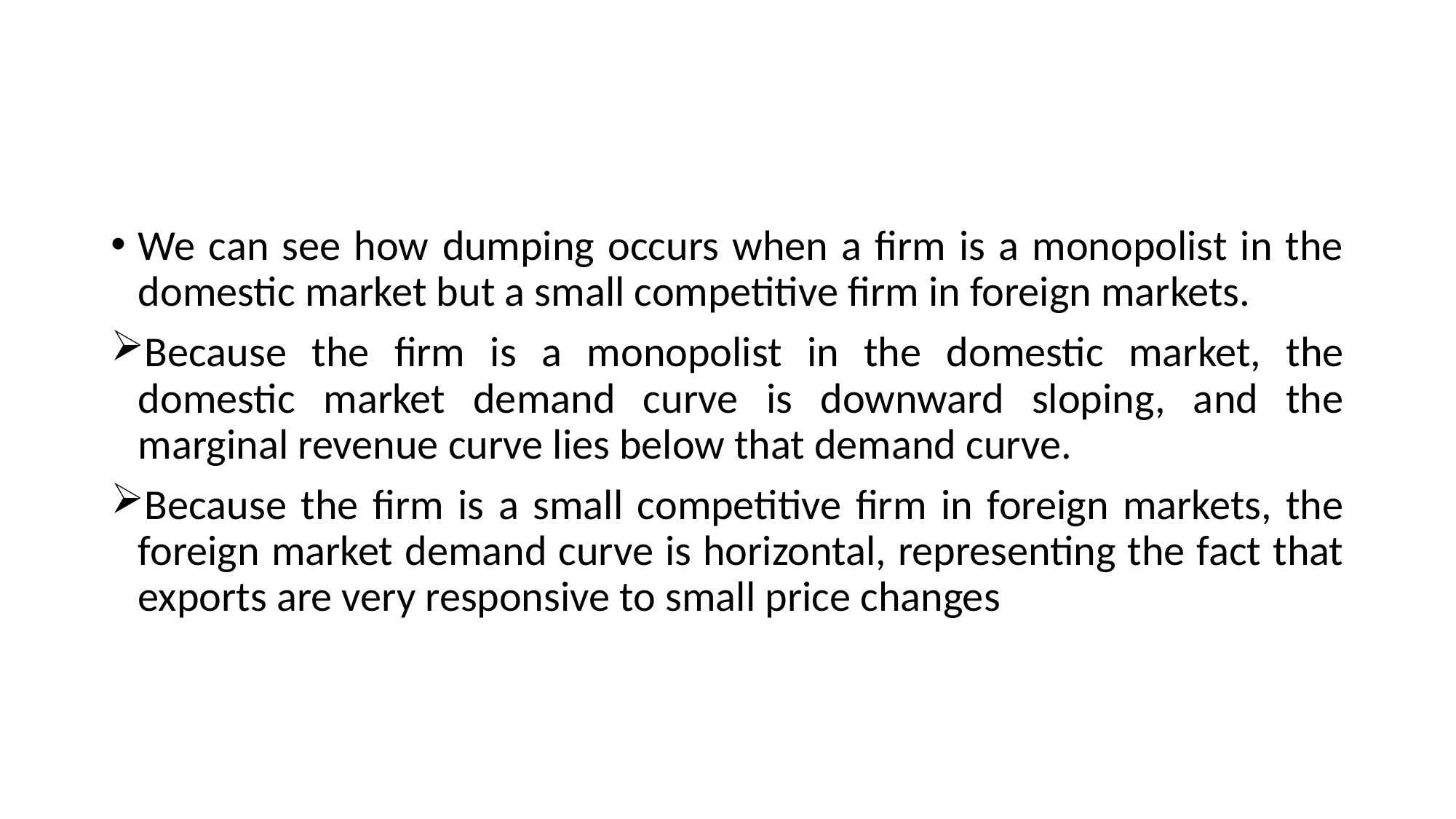

#
We can see how dumping occurs when a firm is a monopolist in the domestic market but a small competitive firm in foreign markets.
Because the firm is a monopolist in the domestic market, the domestic market demand curve is downward sloping, and the marginal revenue curve lies below that demand curve.
Because the firm is a small competitive firm in foreign markets, the foreign market demand curve is horizontal, representing the fact that exports are very responsive to small price changes